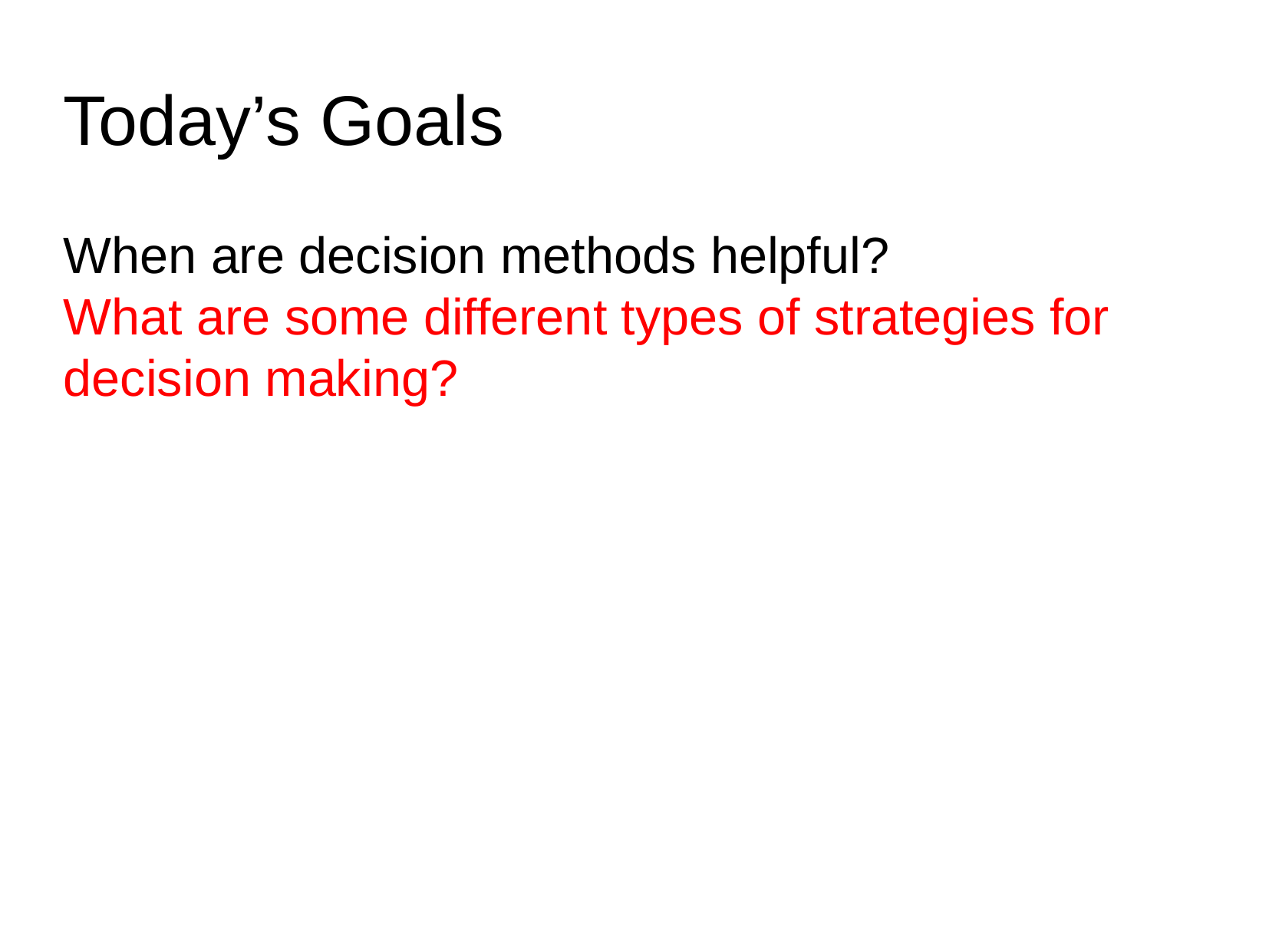

Today’s Goals
When are decision methods helpful?
What are some different types of strategies for decision making?